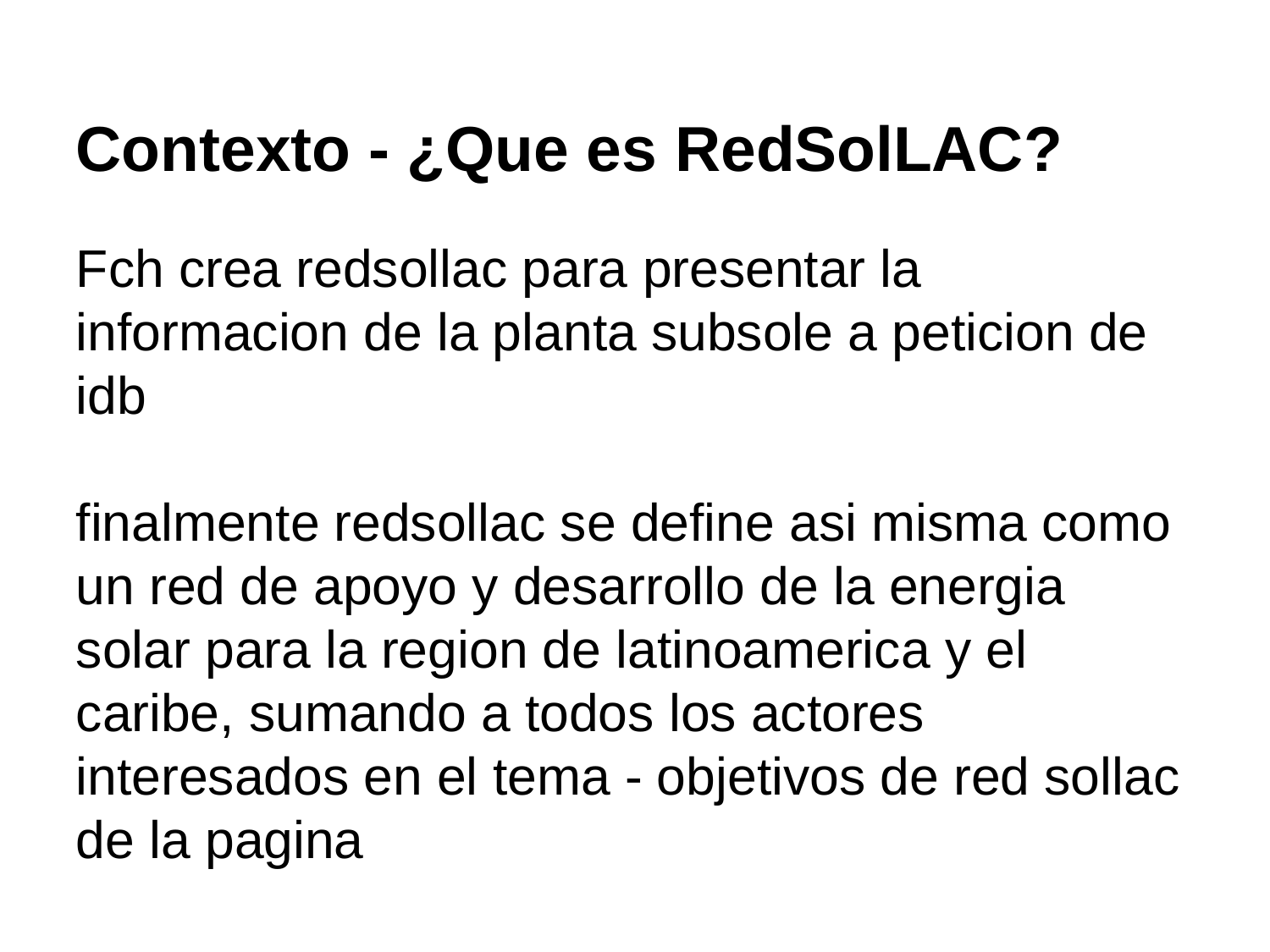

Contexto - ¿Que es RedSolLAC?
Fch crea redsollac para presentar la informacion de la planta subsole a peticion de idb

finalmente redsollac se define asi misma como un red de apoyo y desarrollo de la energia solar para la region de latinoamerica y el caribe, sumando a todos los actores interesados en el tema - objetivos de red sollac de la pagina